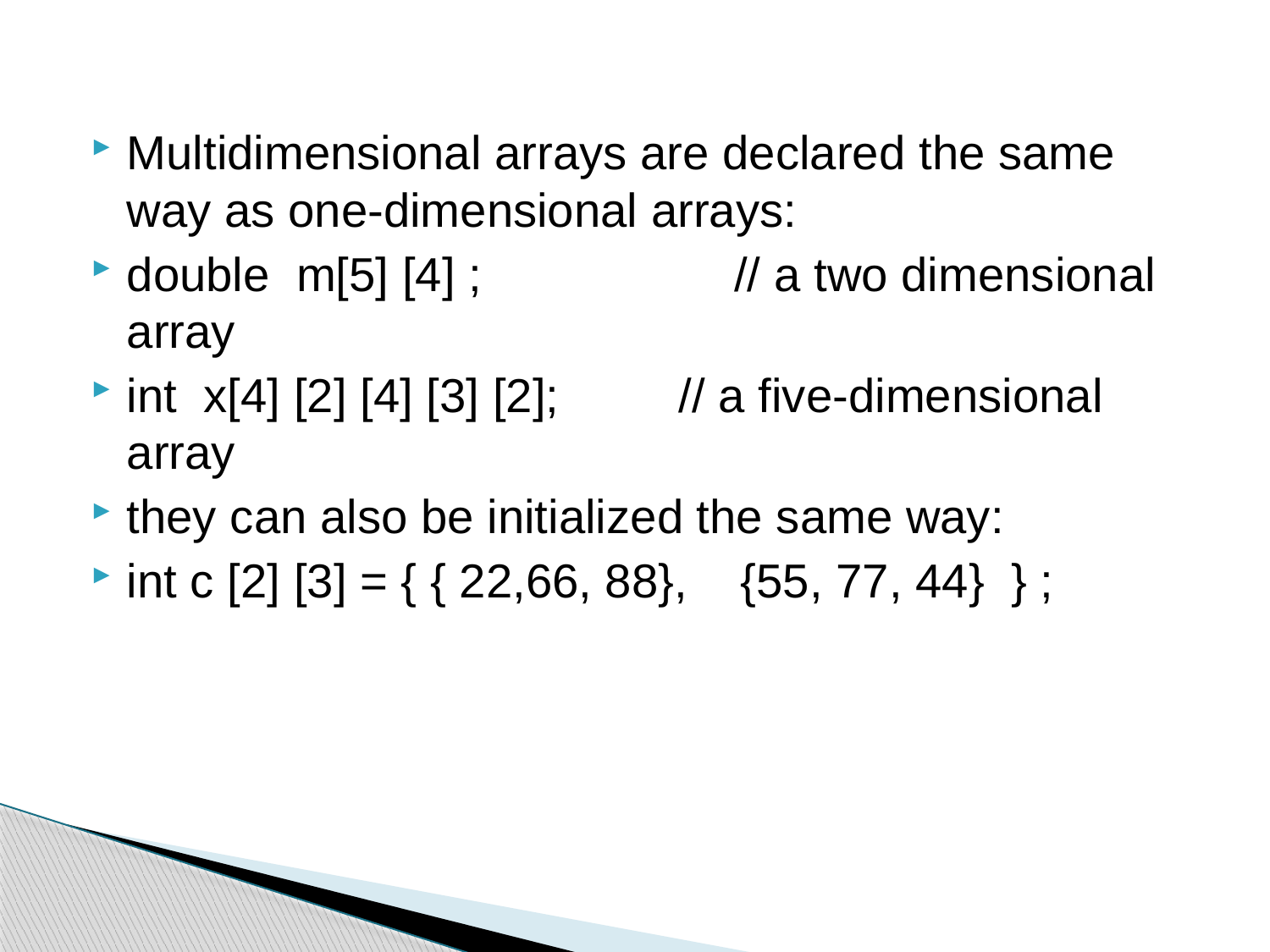

#
Multidimensional arrays are declared the same way as one-dimensional arrays:
double  m[5] [4] ;                   // a two dimensional array
int  x[4] [2] [4] [3] [2];         // a five-dimensional array
they can also be initialized the same way:
int c [2] [3] = { { 22,66, 88},    {55, 77, 44}  } ;